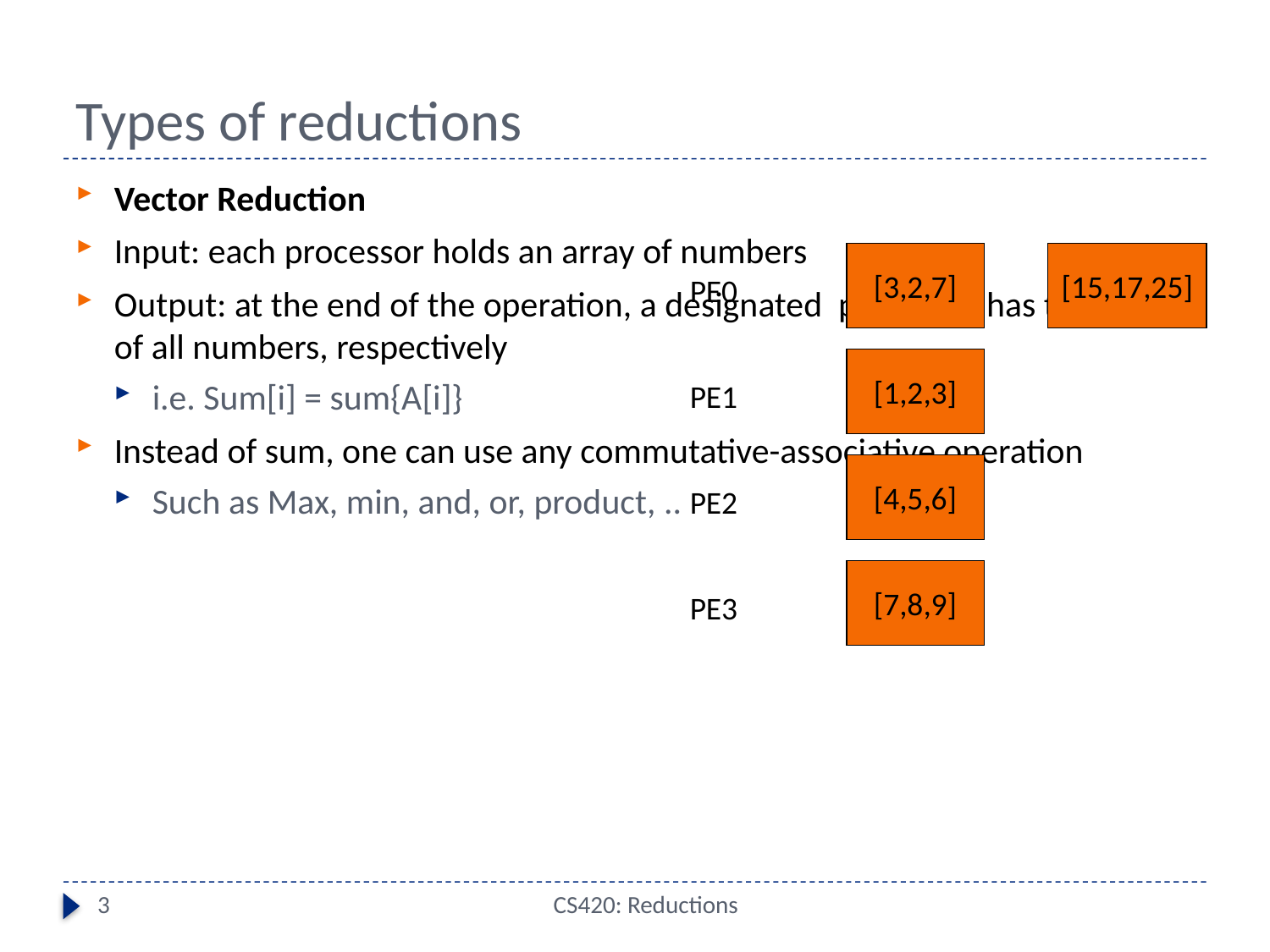

# Types of reductions
Vector Reduction
Input: each processor holds an array of numbers
Output: at the end of the operation, a designated  processor has the sum of all numbers, respectively
i.e. Sum[i] = sum{A[i]}
Instead of sum, one can use any commutative-associative operation
Such as Max, min, and, or, product, ..

[3,2,7]
[15,17,25]
PE0
[1,2,3]
PE1
[4,5,6]
PE2
[7,8,9]
PE3
3
CS420: Reductions